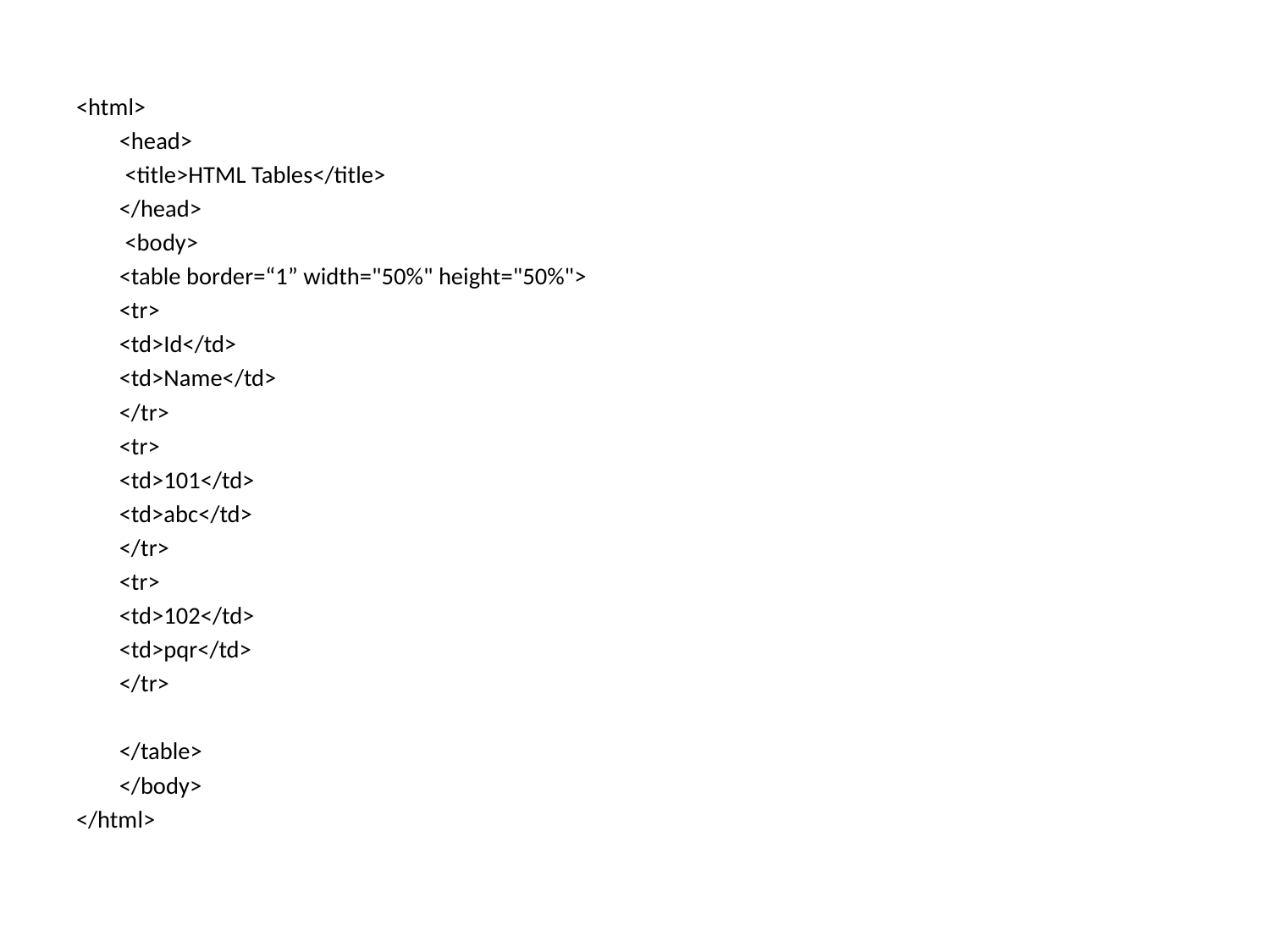

#
<html>
	<head>
		 <title>HTML Tables</title>
	</head>
	 <body>
		<table border=“1” width="50%" height="50%">
			<tr>
				<td>Id</td>
				<td>Name</td>
			</tr>
			<tr>
				<td>101</td>
				<td>abc</td>
			</tr>
			<tr>
				<td>102</td>
				<td>pqr</td>
			</tr>

		</table>
	</body>
</html>